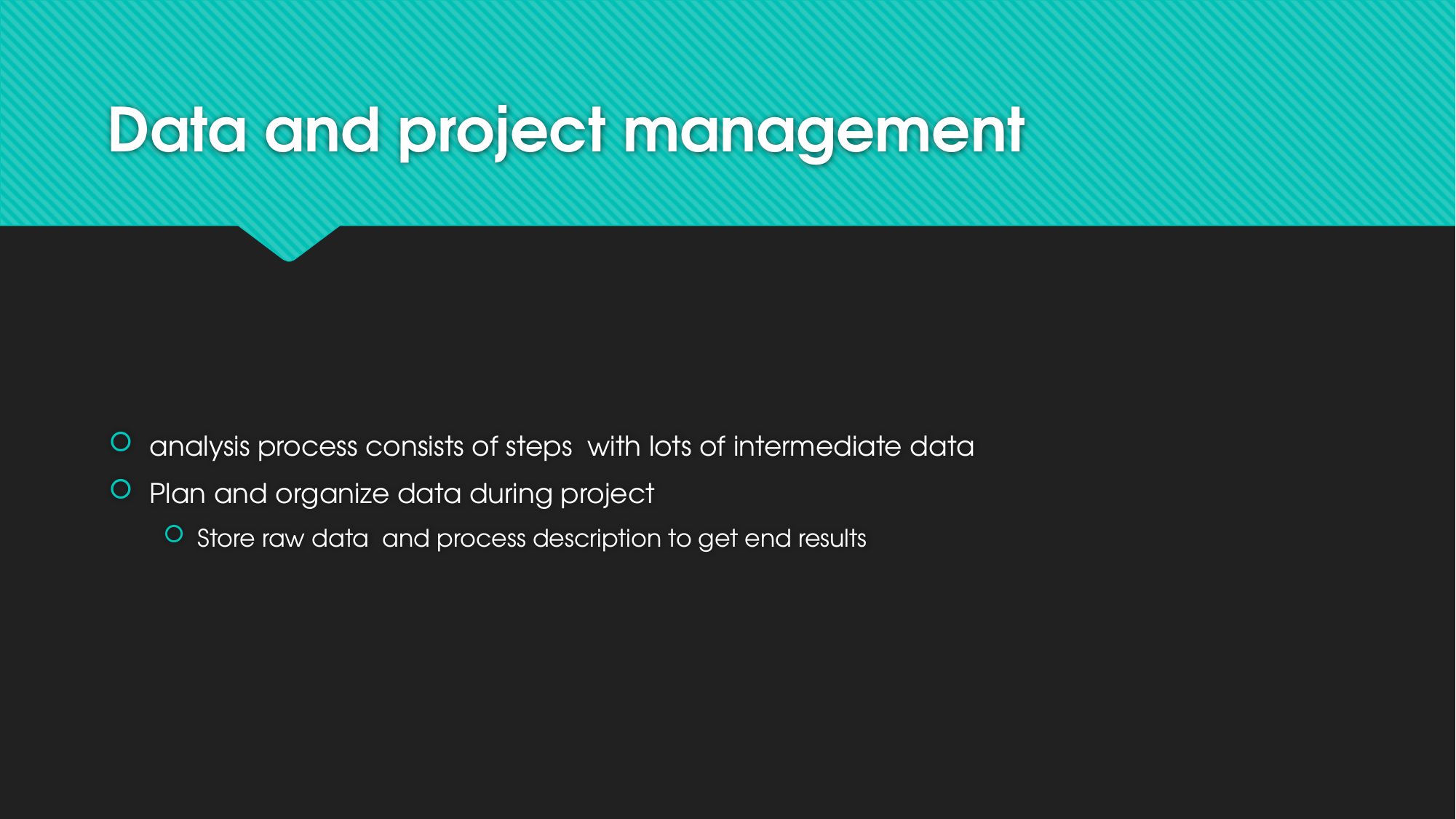

# Data and project management

analysis process consists of steps  with lots of intermediate data
Plan and organize data during project
Store raw data  and process description to get end results